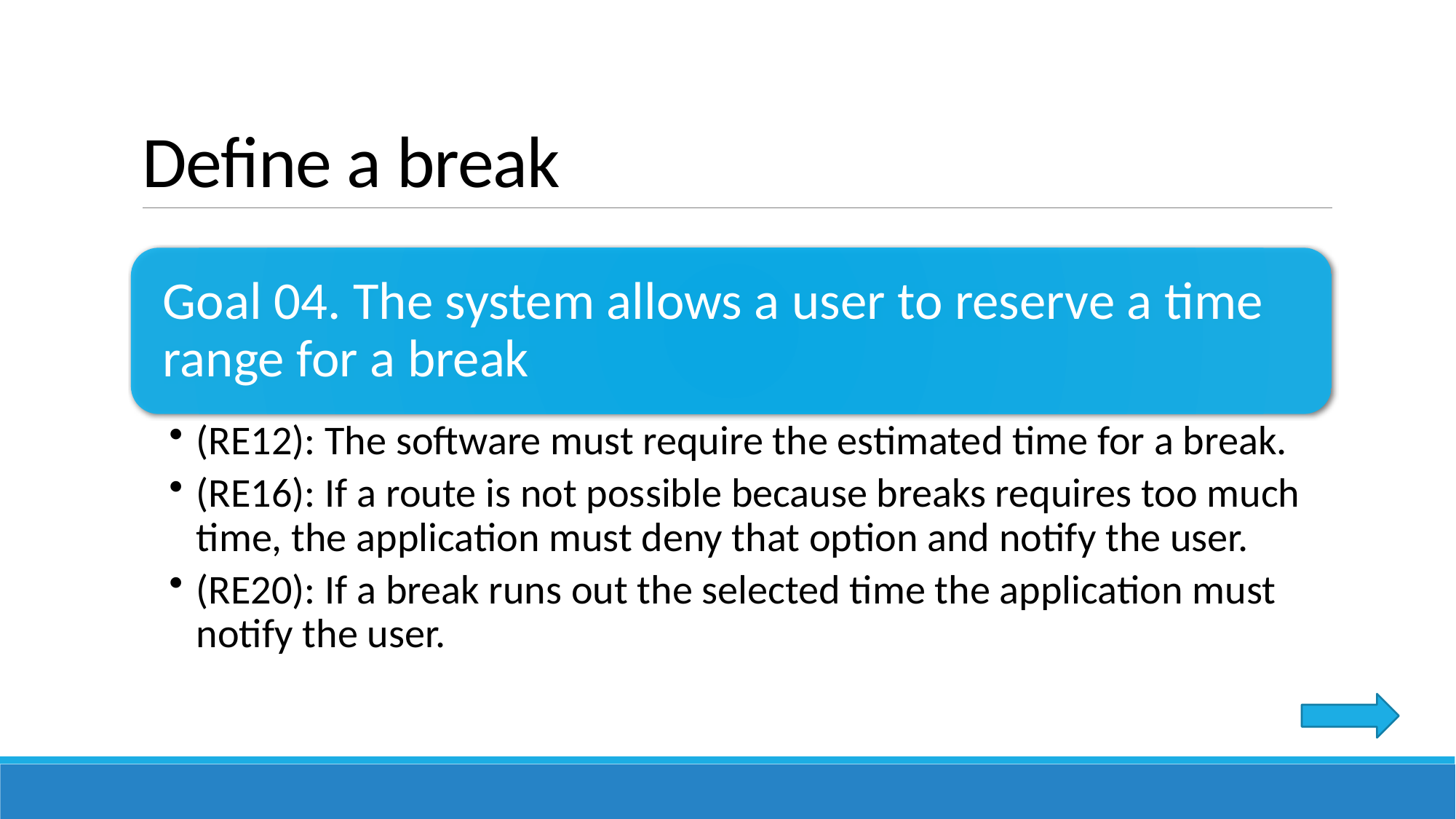

# Define a break
Goal 04. The system allows a user to reserve a time range for a break
(RE12): The software must require the estimated time for a break.
(RE16): If a route is not possible because breaks requires too much time, the application must deny that option and notify the user.
(RE20): If a break runs out the selected time the application must notify the user.